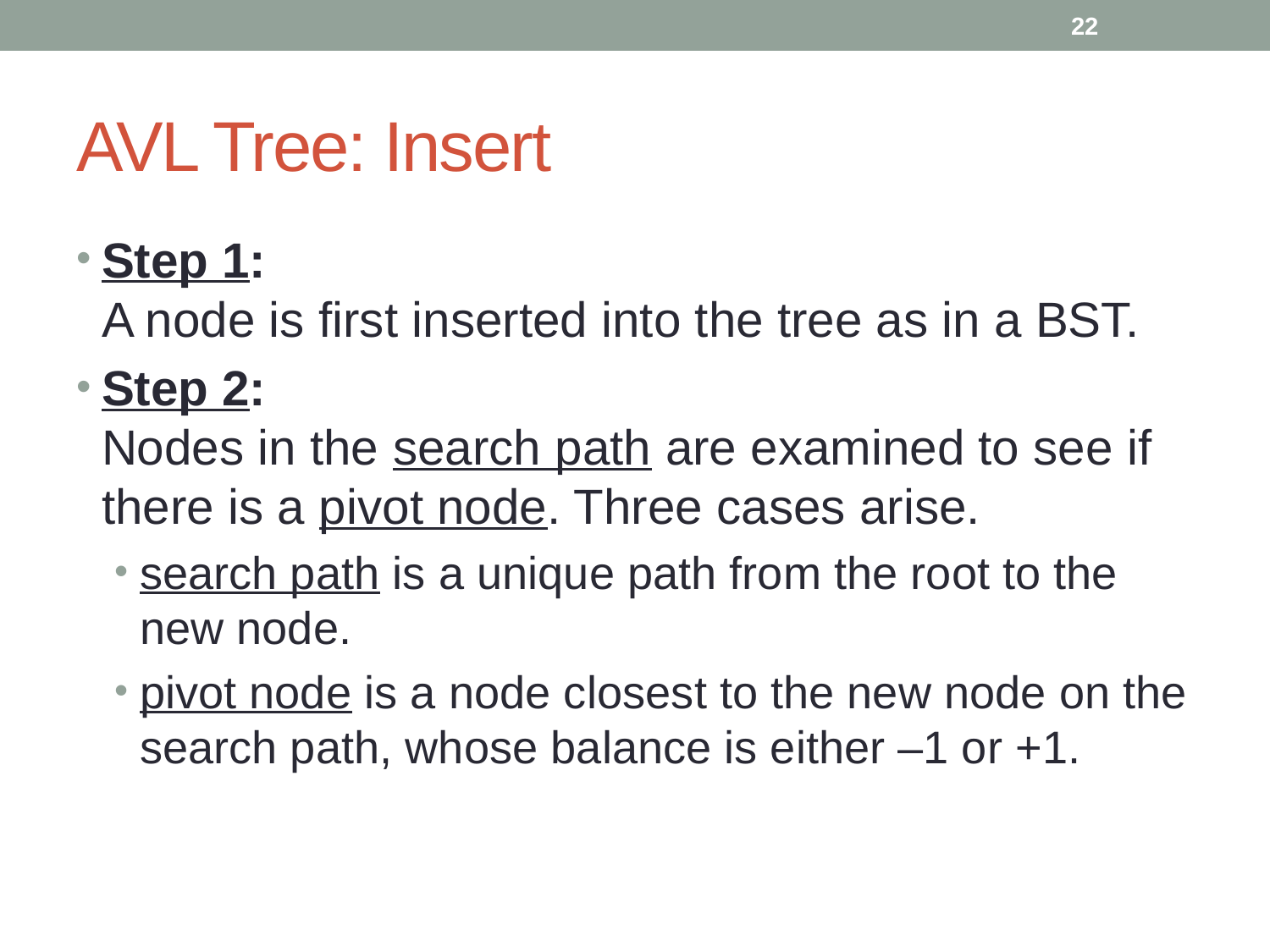

22
# AVL Tree: Insert
Step 1:
A node is first inserted into the tree as in a BST.
Step 2:
Nodes in the search path are examined to see if there is a pivot node. Three cases arise.
search path is a unique path from the root to the new node.
pivot node is a node closest to the new node on the search path, whose balance is either –1 or +1.